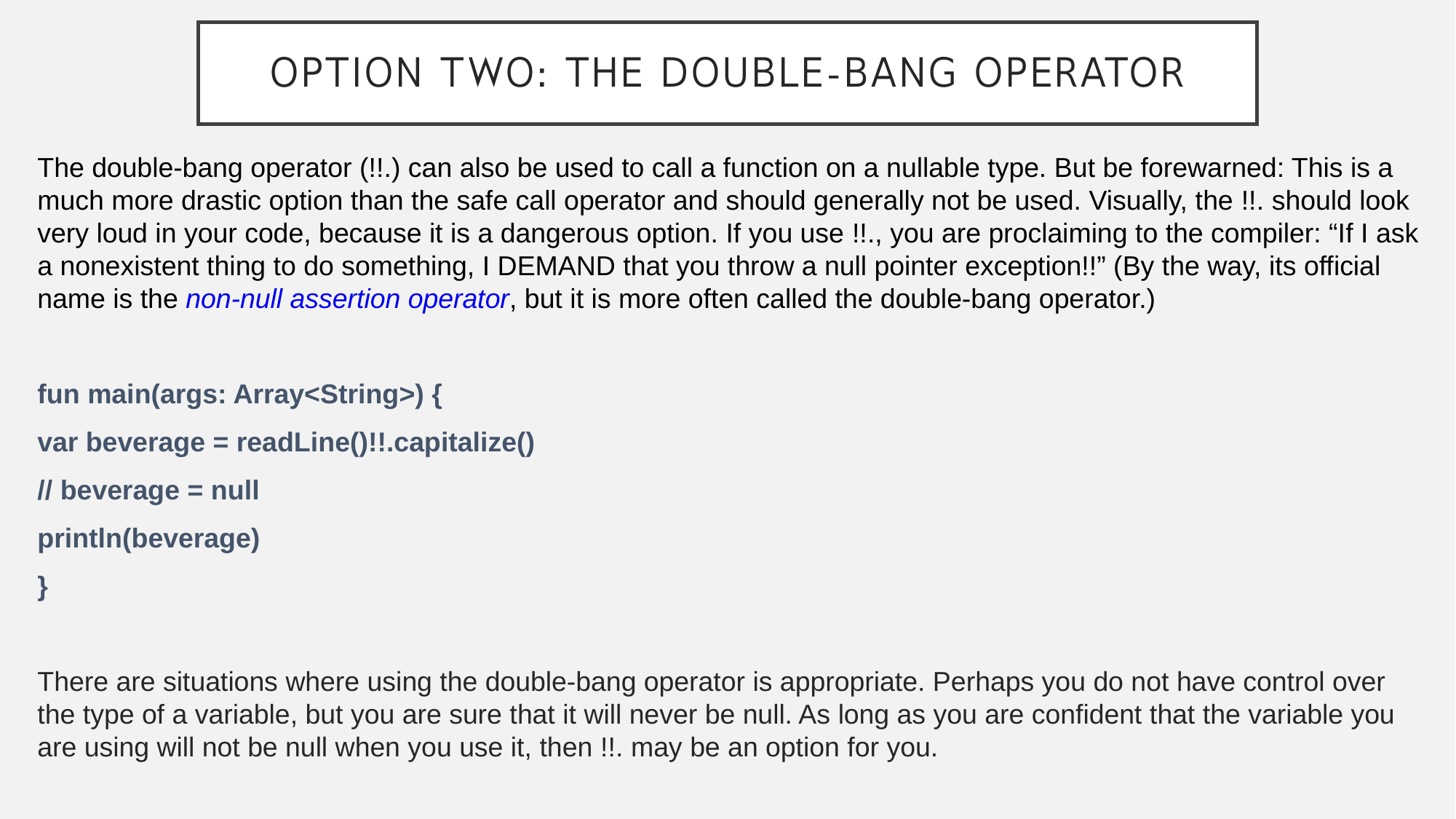

# Option two: the double-bang operator
The double-bang operator (!!.) can also be used to call a function on a nullable type. But be forewarned: This is a much more drastic option than the safe call operator and should generally not be used. Visually, the !!. should look very loud in your code, because it is a dangerous option. If you use !!., you are proclaiming to the compiler: “If I ask a nonexistent thing to do something, I DEMAND that you throw a null pointer exception!!” (By the way, its official name is the non-null assertion operator, but it is more often called the double-bang operator.)

fun main(args: Array<String>) {
var beverage = readLine()!!.capitalize()
// beverage = null
println(beverage)
}

There are situations where using the double-bang operator is appropriate. Perhaps you do not have control over the type of a variable, but you are sure that it will never be null. As long as you are confident that the variable you are using will not be null when you use it, then !!. may be an option for you.